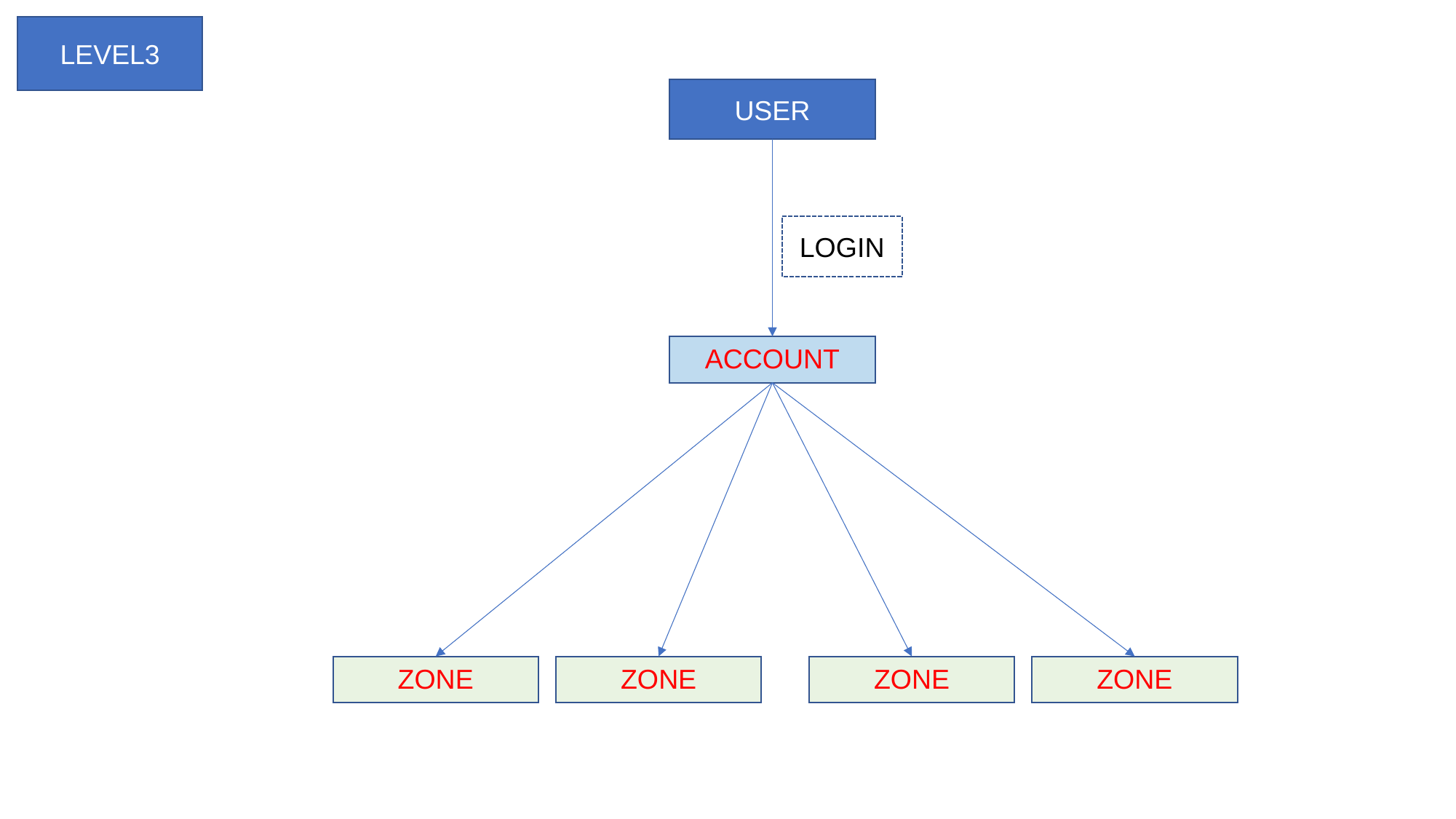

LEVEL3
USER
LOGIN
ACCOUNT
ZONE
ZONE
ZONE
ZONE